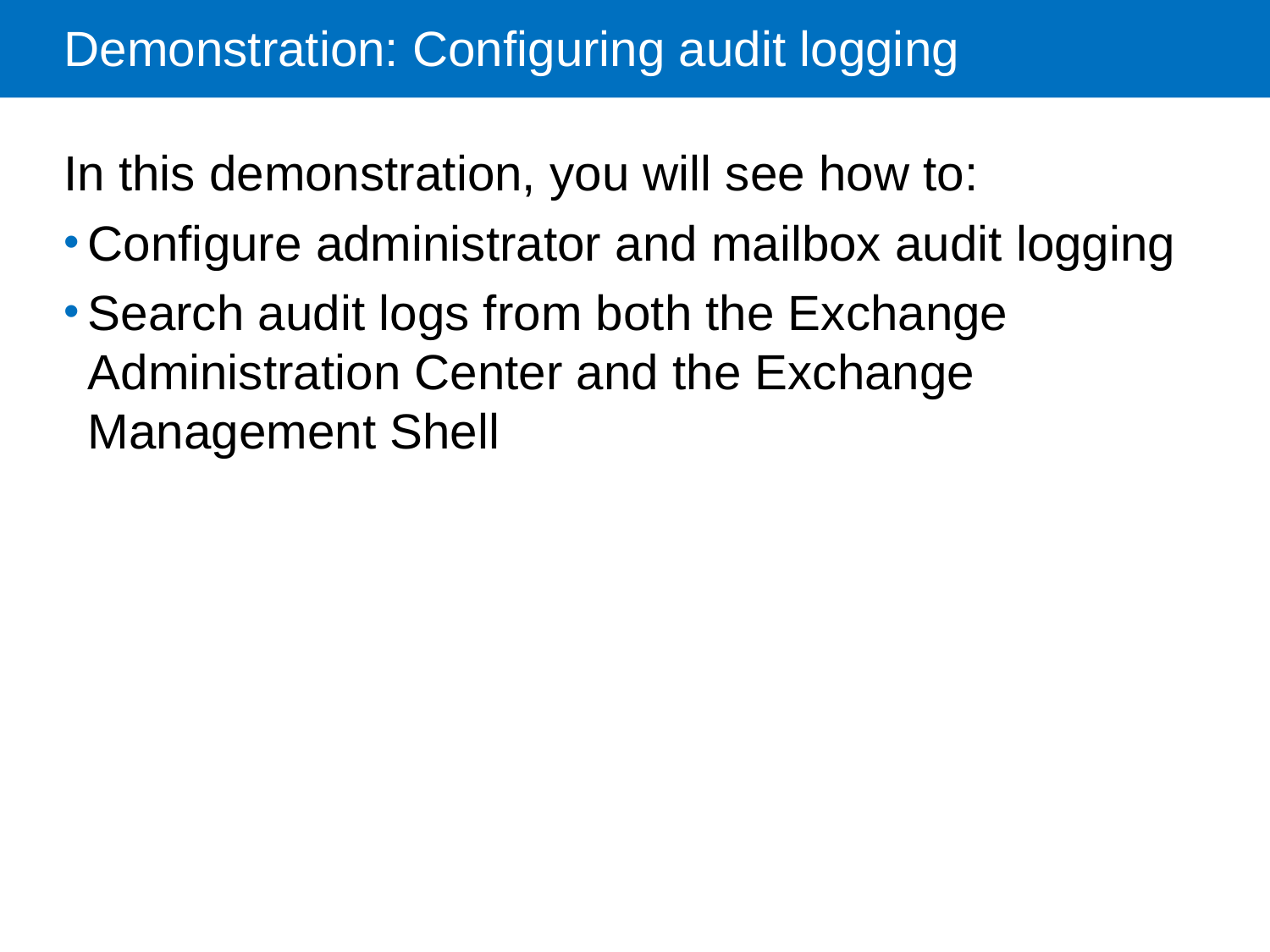

# Demonstration: Configuring audit logging
In this demonstration, you will see how to:
Configure administrator and mailbox audit logging
Search audit logs from both the Exchange Administration Center and the Exchange Management Shell